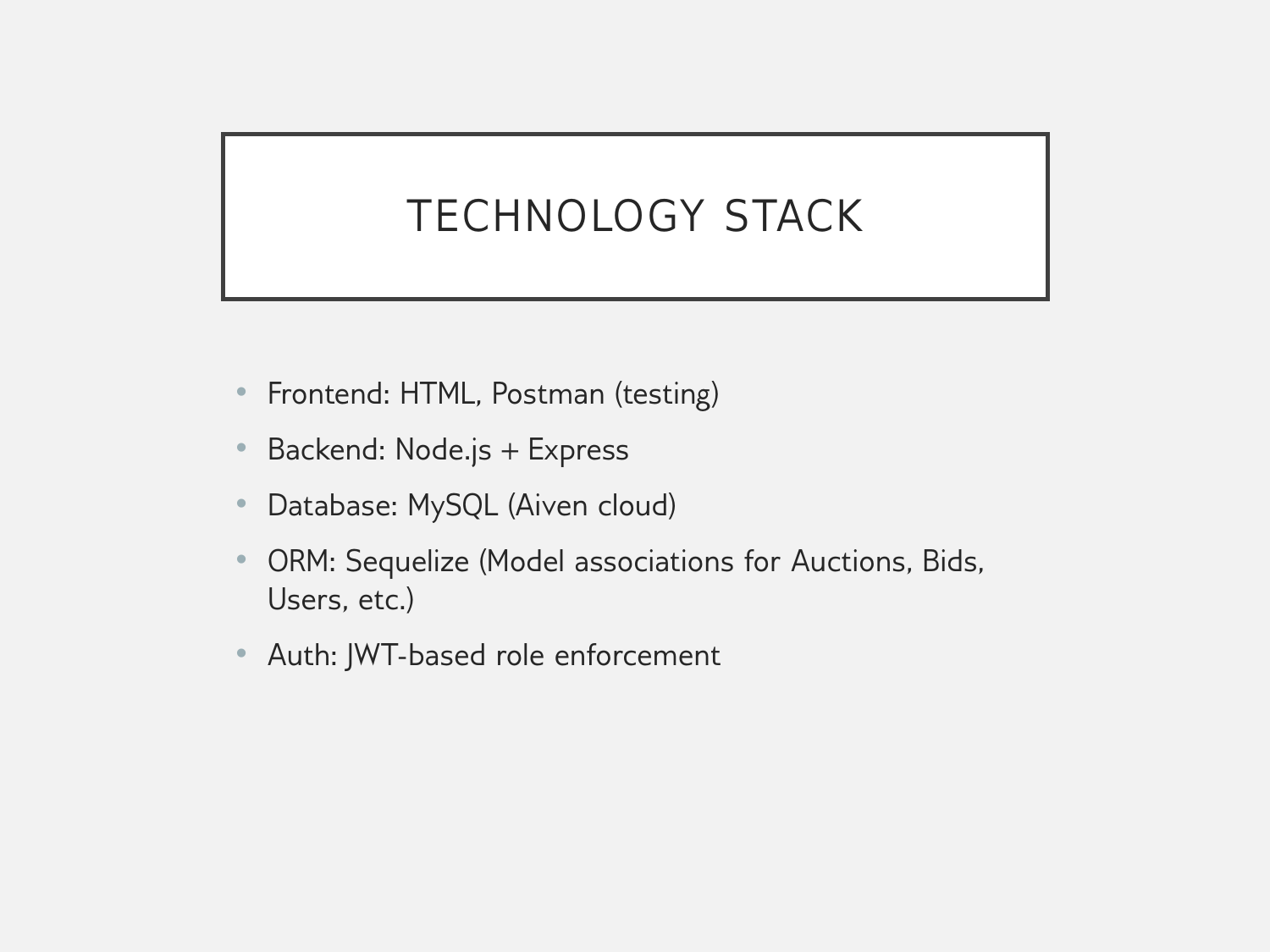

# Technology Stack
Frontend: HTML, Postman (testing)
Backend: Node.js + Express
Database: MySQL (Aiven cloud)
ORM: Sequelize (Model associations for Auctions, Bids, Users, etc.)
Auth: JWT-based role enforcement